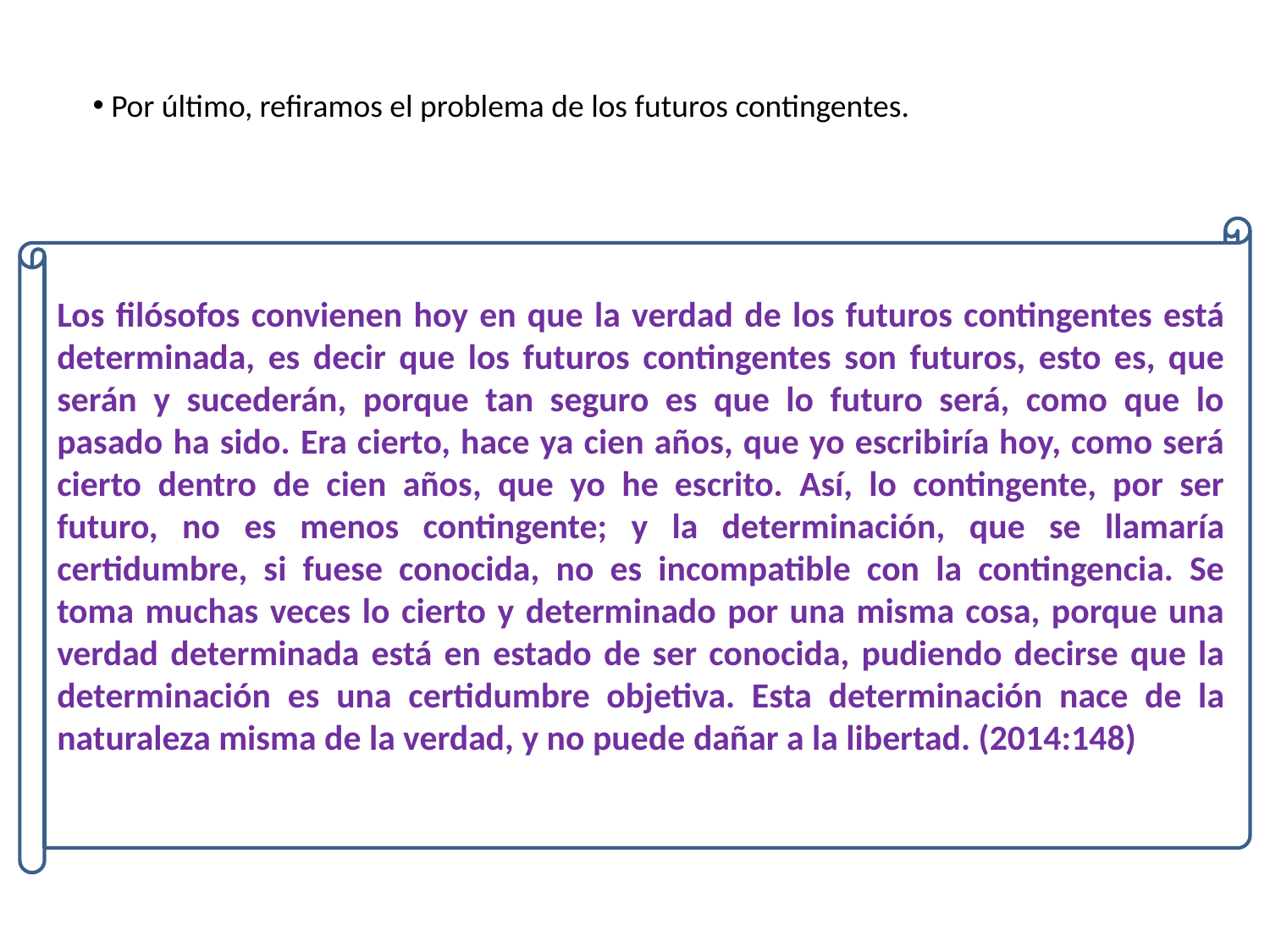

Por último, refiramos el problema de los futuros contingentes.
Los filósofos convienen hoy en que la verdad de los futuros contingentes está determinada, es decir que los futuros contingentes son futuros, esto es, que serán y sucederán, porque tan seguro es que lo futuro será, como que lo pasado ha sido. Era cierto, hace ya cien años, que yo escribiría hoy, como será cierto dentro de cien años, que yo he escrito. Así, lo contingente, por ser futuro, no es menos contingente; y la determinación, que se llamaría certidumbre, si fuese conocida, no es incompatible con la contingencia. Se toma muchas veces lo cierto y determinado por una misma cosa, porque una verdad determinada está en estado de ser conocida, pudiendo decirse que la determinación es una certidumbre objetiva. Esta determinación nace de la naturaleza misma de la verdad, y no puede dañar a la libertad. (2014:148)